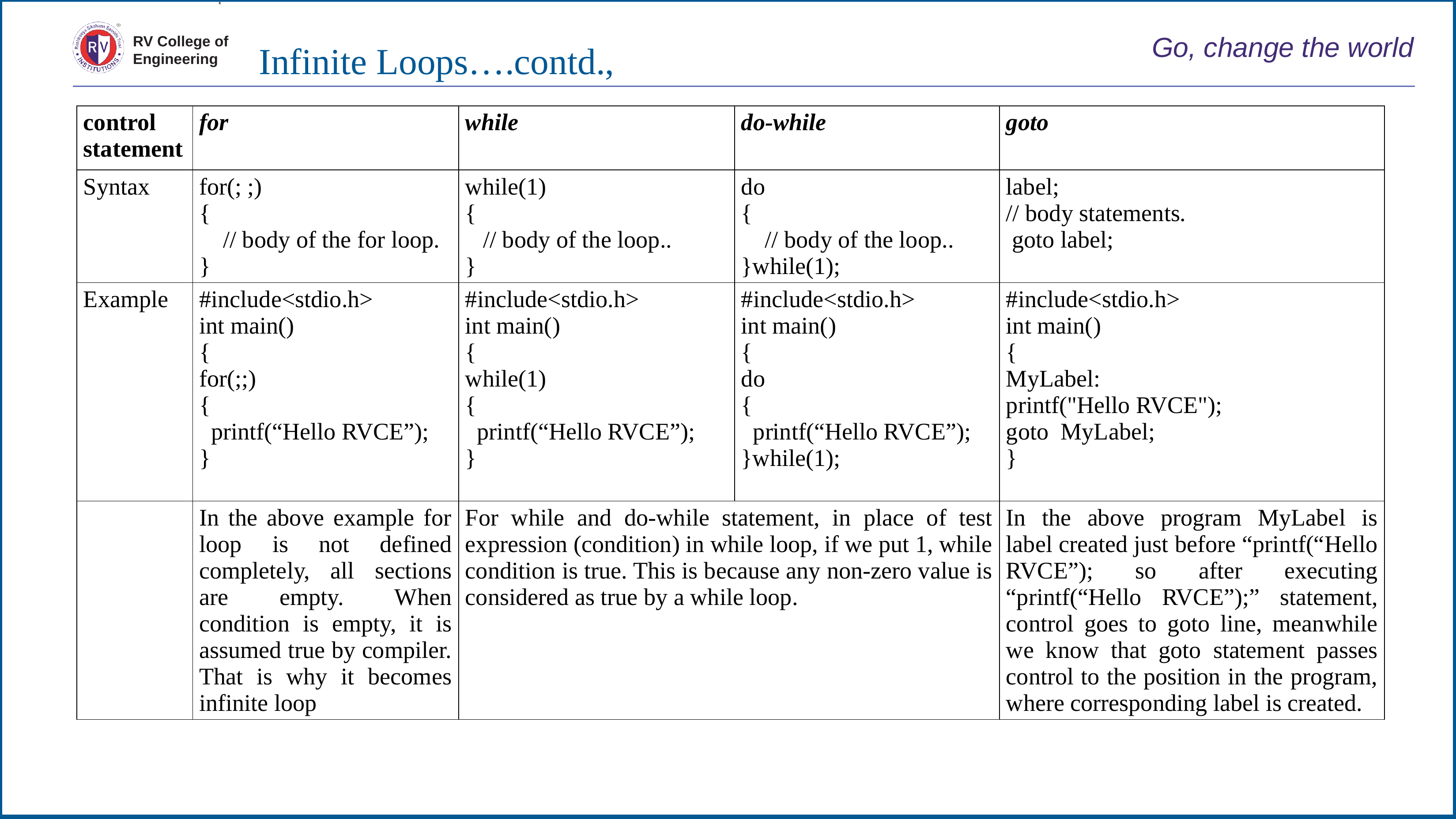

# Go, change the world
RV College of
Engineering
Infinite Loops….contd.,

| control statement | for | while | do-while | goto |
| --- | --- | --- | --- | --- |
| Syntax | for(; ;)   {       // body of the for loop.   } | while(1)   {      // body of the loop..   } | do   {       // body of the loop..   }while(1); | label;   // body statements.   goto label; |
| Example | #include<stdio.h> int main() { for(;;) { printf(“Hello RVCE”); } | #include<stdio.h> int main() { while(1) { printf(“Hello RVCE”); } | #include<stdio.h> int main() { do { printf(“Hello RVCE”); }while(1); | #include<stdio.h> int main() { MyLabel: printf("Hello RVCE"); goto MyLabel; } |
|  | In the above example for loop is not defined completely, all sections are empty. When condition is empty, it is assumed true by compiler. That is why it becomes infinite loop | For while and do-while statement, in place of test expression (condition) in while loop, if we put 1, while condition is true. This is because any non-zero value is considered as true by a while loop. |  | In the above program MyLabel is label created just before “printf(“Hello RVCE”); so after executing “printf(“Hello RVCE”);” statement, control goes to goto line, meanwhile we know that goto statement passes control to the position in the program, where corresponding label is created. |